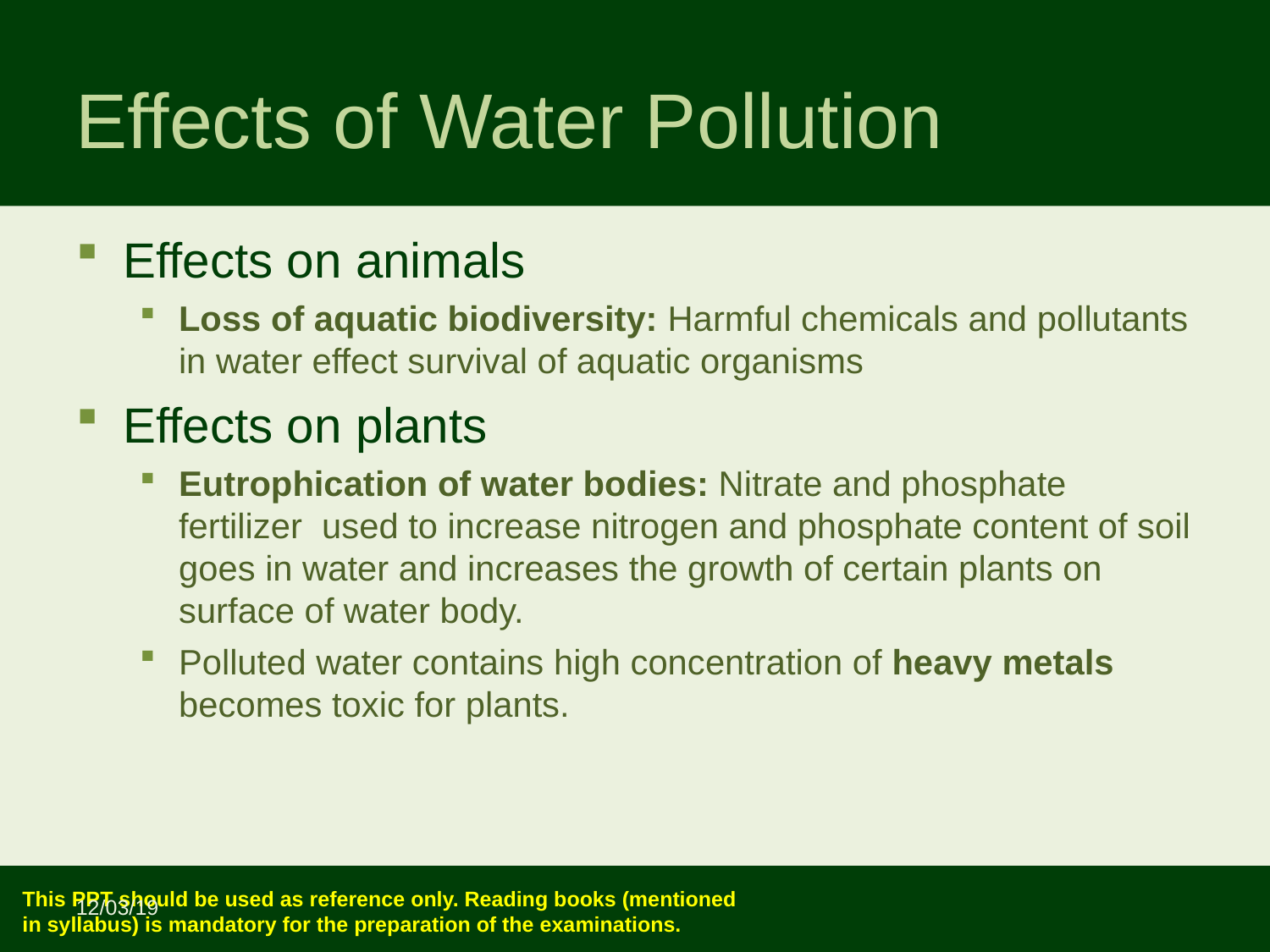

Effects of Water Pollution
Effects on animals
Loss of aquatic biodiversity: Harmful chemicals and pollutants in water effect survival of aquatic organisms
Effects on plants
Eutrophication of water bodies: Nitrate and phosphate fertilizer  used to increase nitrogen and phosphate content of soil goes in water and increases the growth of certain plants on surface of water body.
Polluted water contains high concentration of heavy metals becomes toxic for plants.
12/03/19